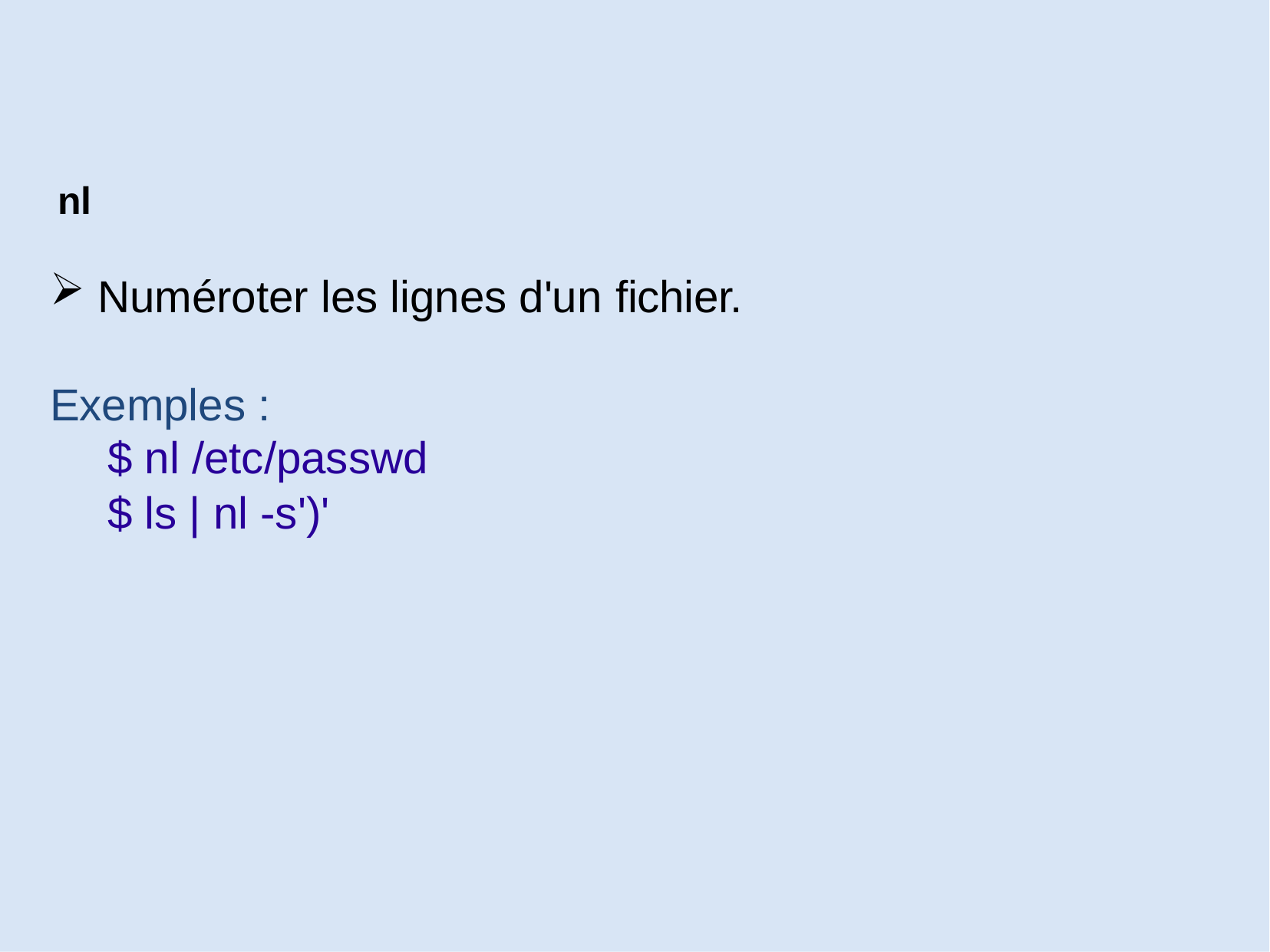

nl
Numéroter les lignes d'un fichier.

Exemples :
$ nl /etc/passwd
$ ls | nl -s')'
12